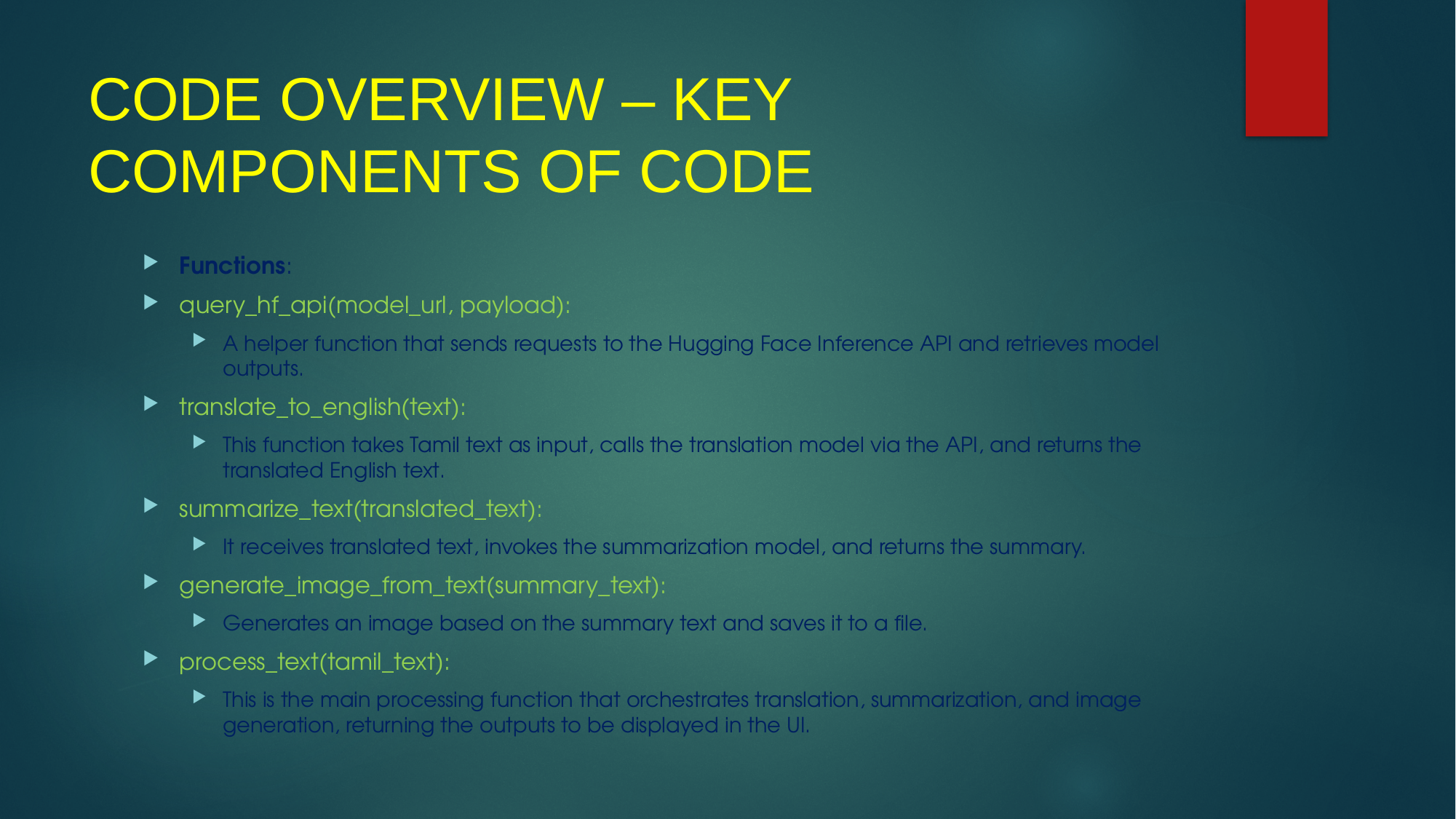

# CODE OVERVIEW – KEY COMPONENTS OF CODE
Functions:
query_hf_api(model_url, payload):
A helper function that sends requests to the Hugging Face Inference API and retrieves model outputs.
translate_to_english(text):
This function takes Tamil text as input, calls the translation model via the API, and returns the translated English text.
summarize_text(translated_text):
It receives translated text, invokes the summarization model, and returns the summary.
generate_image_from_text(summary_text):
Generates an image based on the summary text and saves it to a file.
process_text(tamil_text):
This is the main processing function that orchestrates translation, summarization, and image generation, returning the outputs to be displayed in the UI.